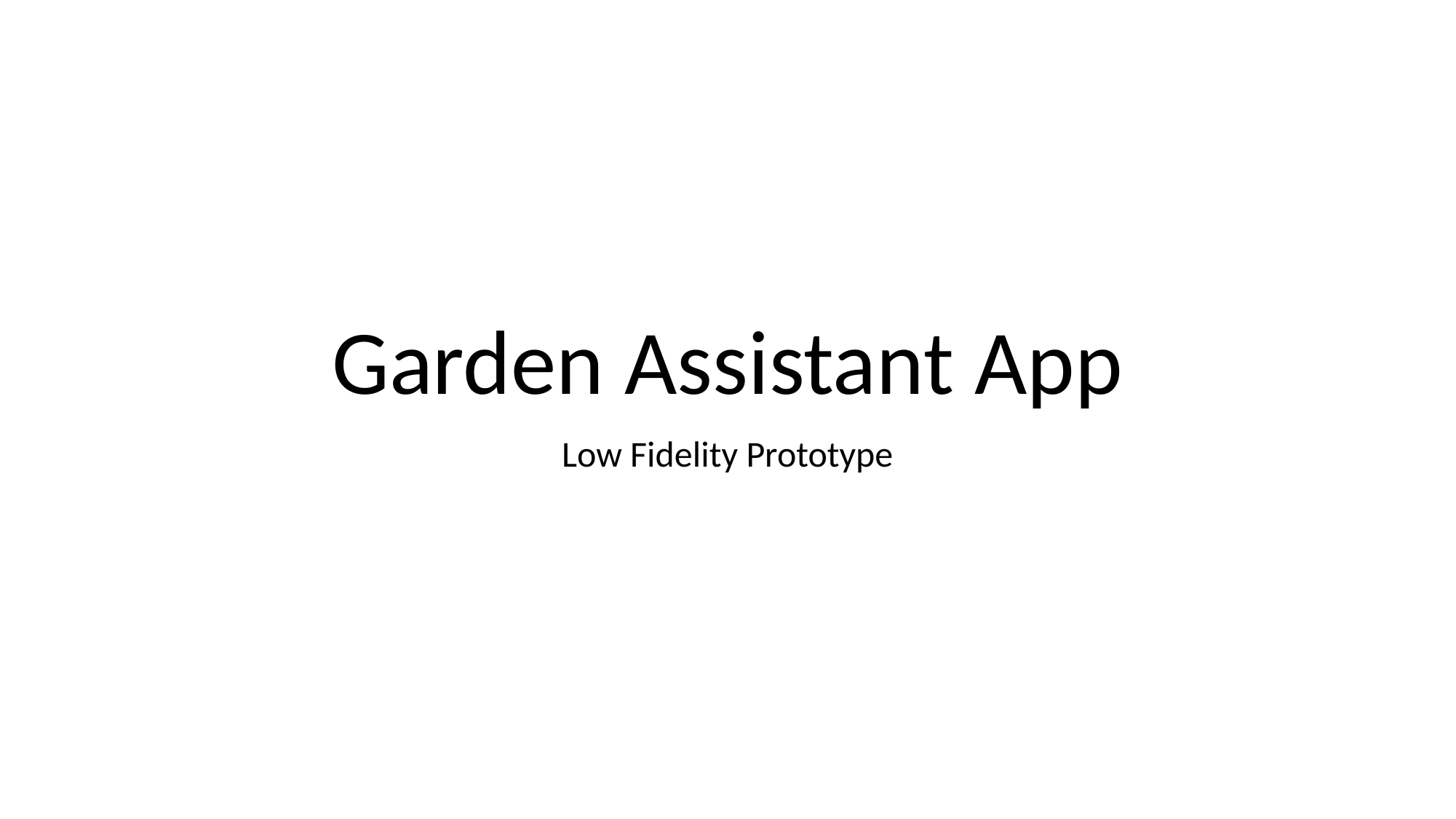

# Garden Assistant App
Low Fidelity Prototype